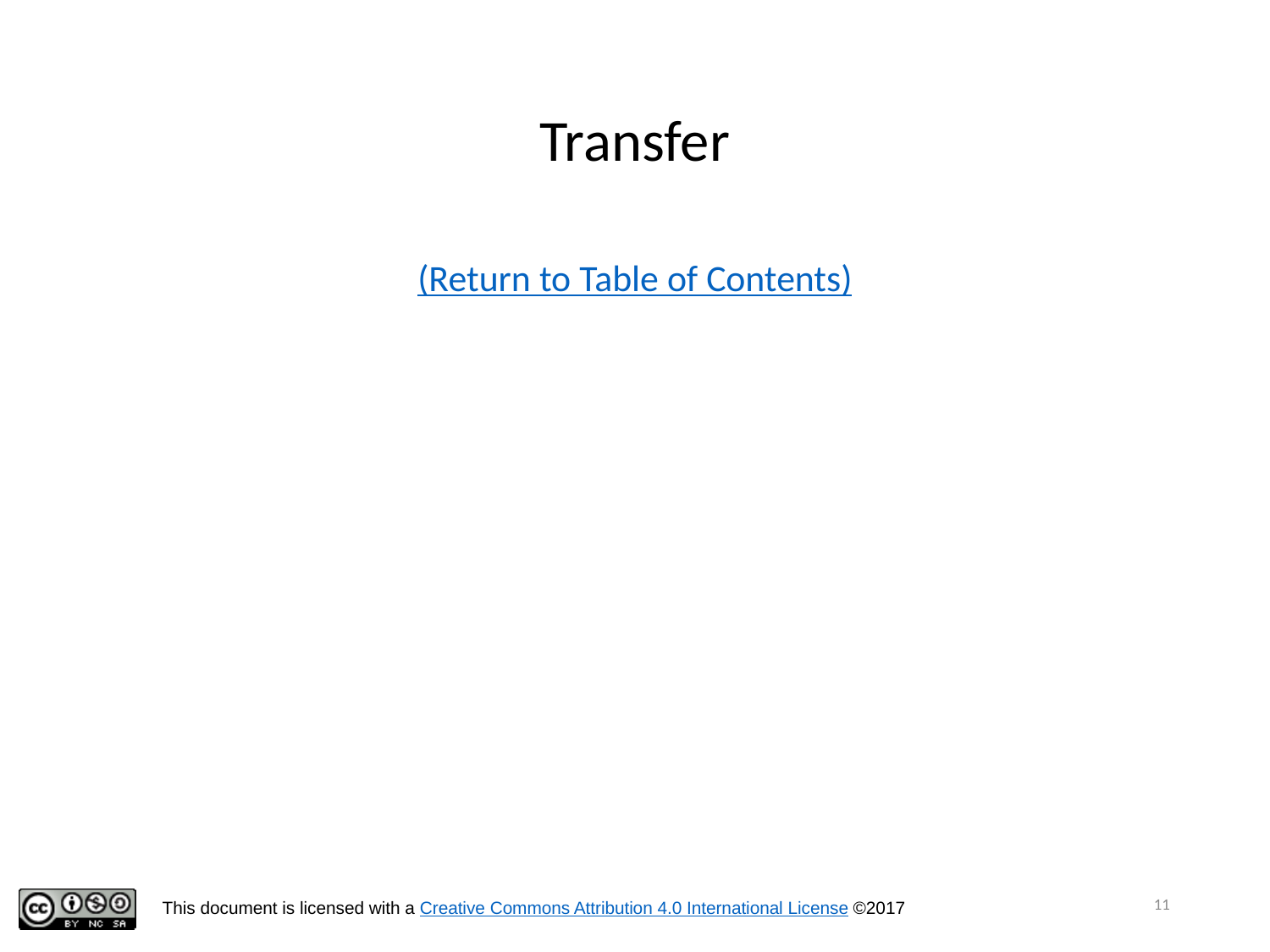

# Transfer
(Return to Table of Contents)
11